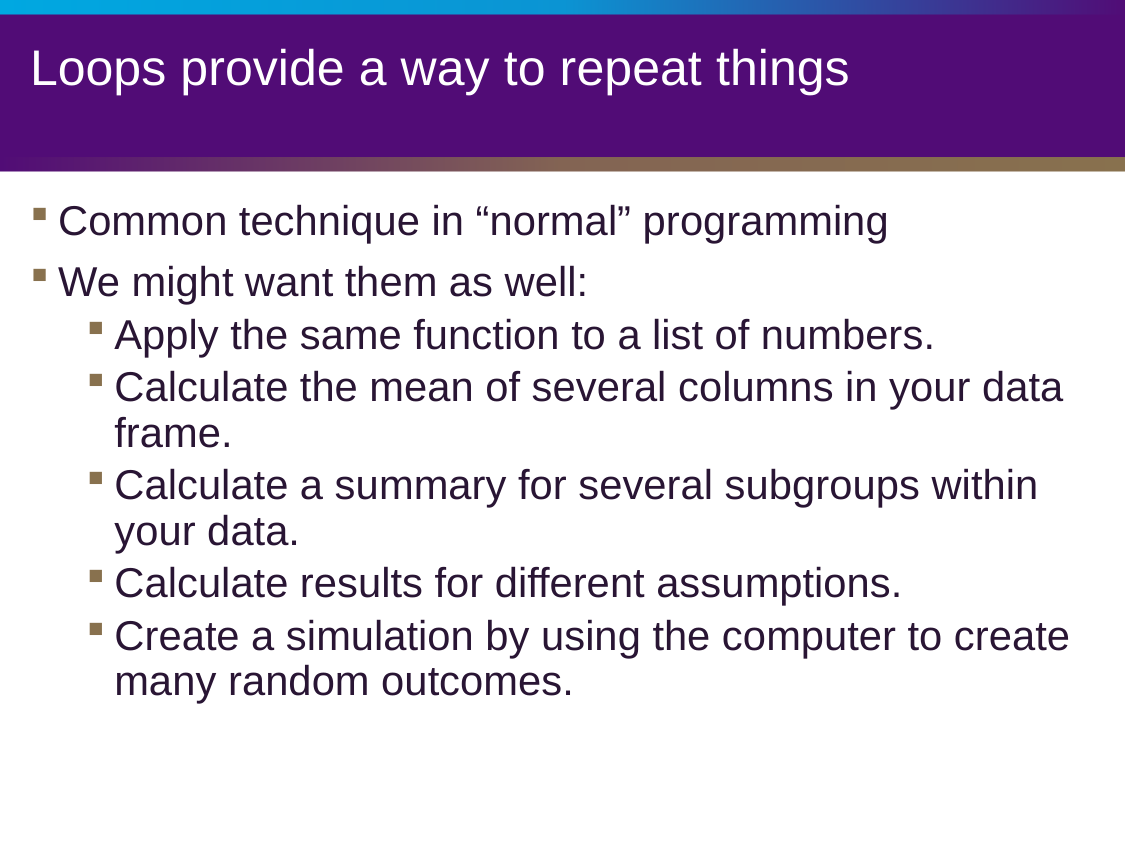

# Loops provide a way to repeat things
Common technique in “normal” programming
We might want them as well:
Apply the same function to a list of numbers.
Calculate the mean of several columns in your data frame.
Calculate a summary for several subgroups within your data.
Calculate results for different assumptions.
Create a simulation by using the computer to create many random outcomes.